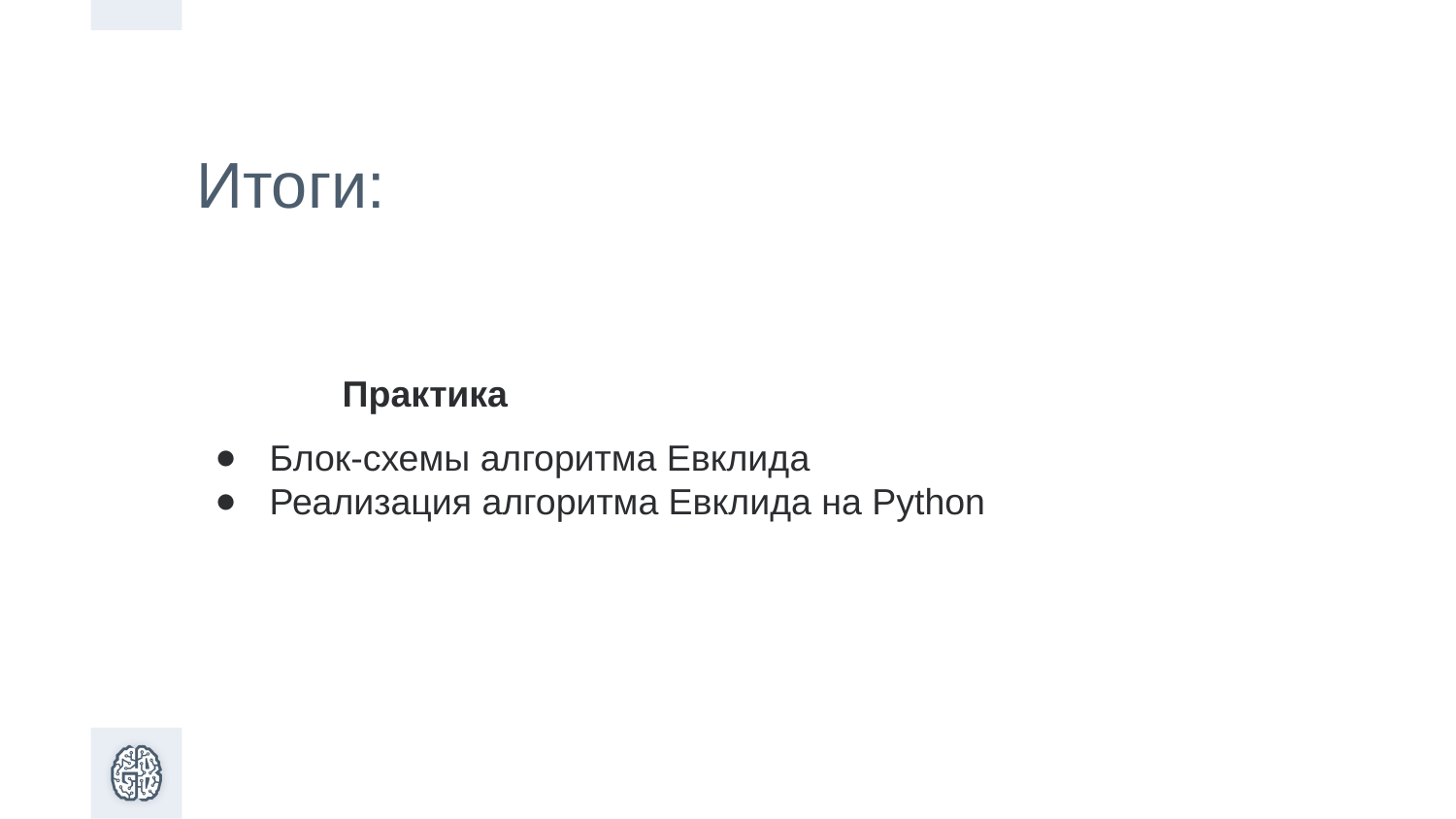

Итоги:
Практика
Блок-схемы алгоритма Евклида
Реализация алгоритма Евклида на Python